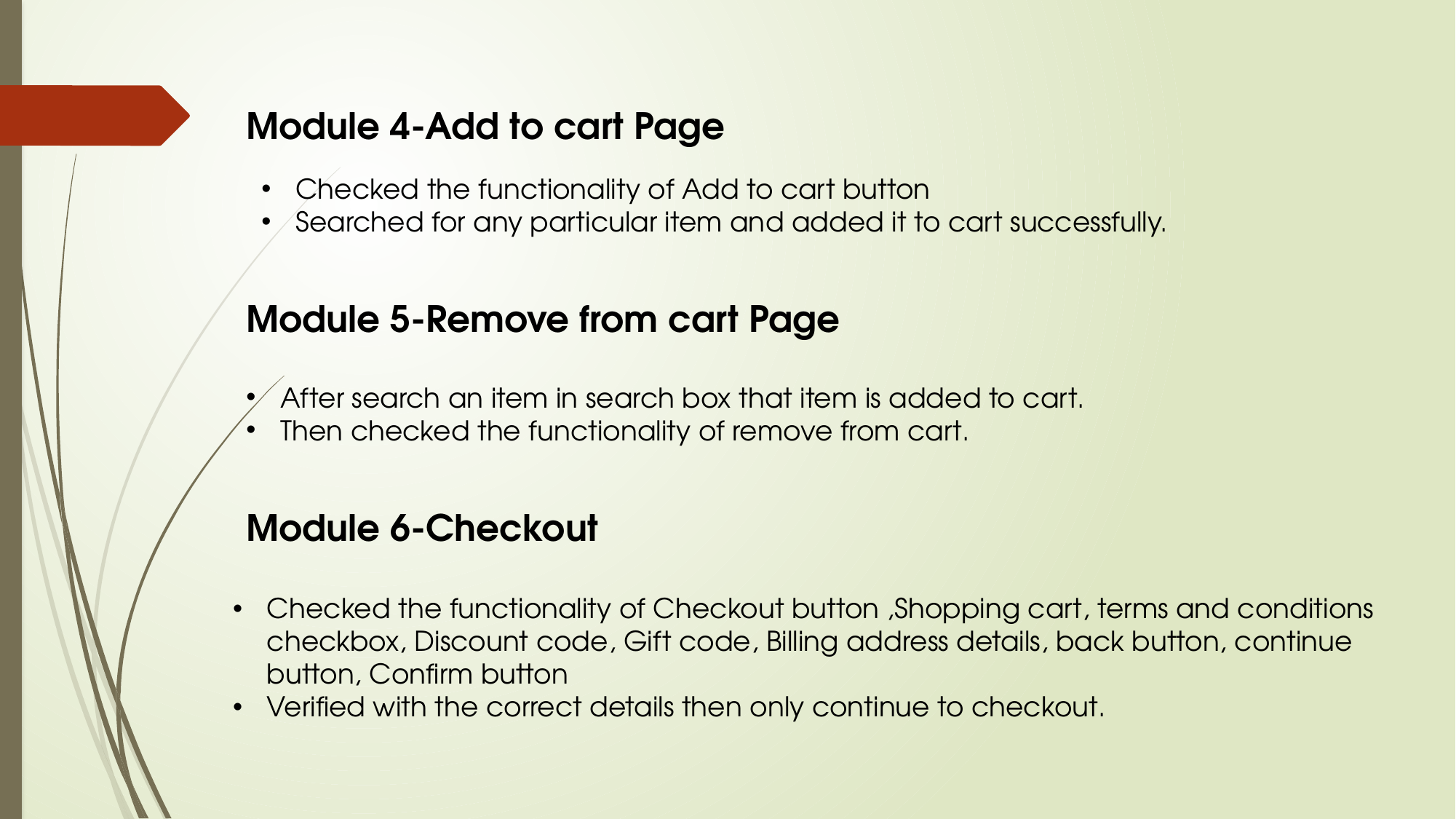

Module 4-Add to cart Page
Checked the functionality of Add to cart button
Searched for any particular item and added it to cart successfully.
Module 5-Remove from cart Page
After search an item in search box that item is added to cart.
Then checked the functionality of remove from cart.
Module 6-Checkout
Checked the functionality of Checkout button ,Shopping cart, terms and conditions checkbox, Discount code, Gift code, Billing address details, back button, continue button, Confirm button
Verified with the correct details then only continue to checkout.